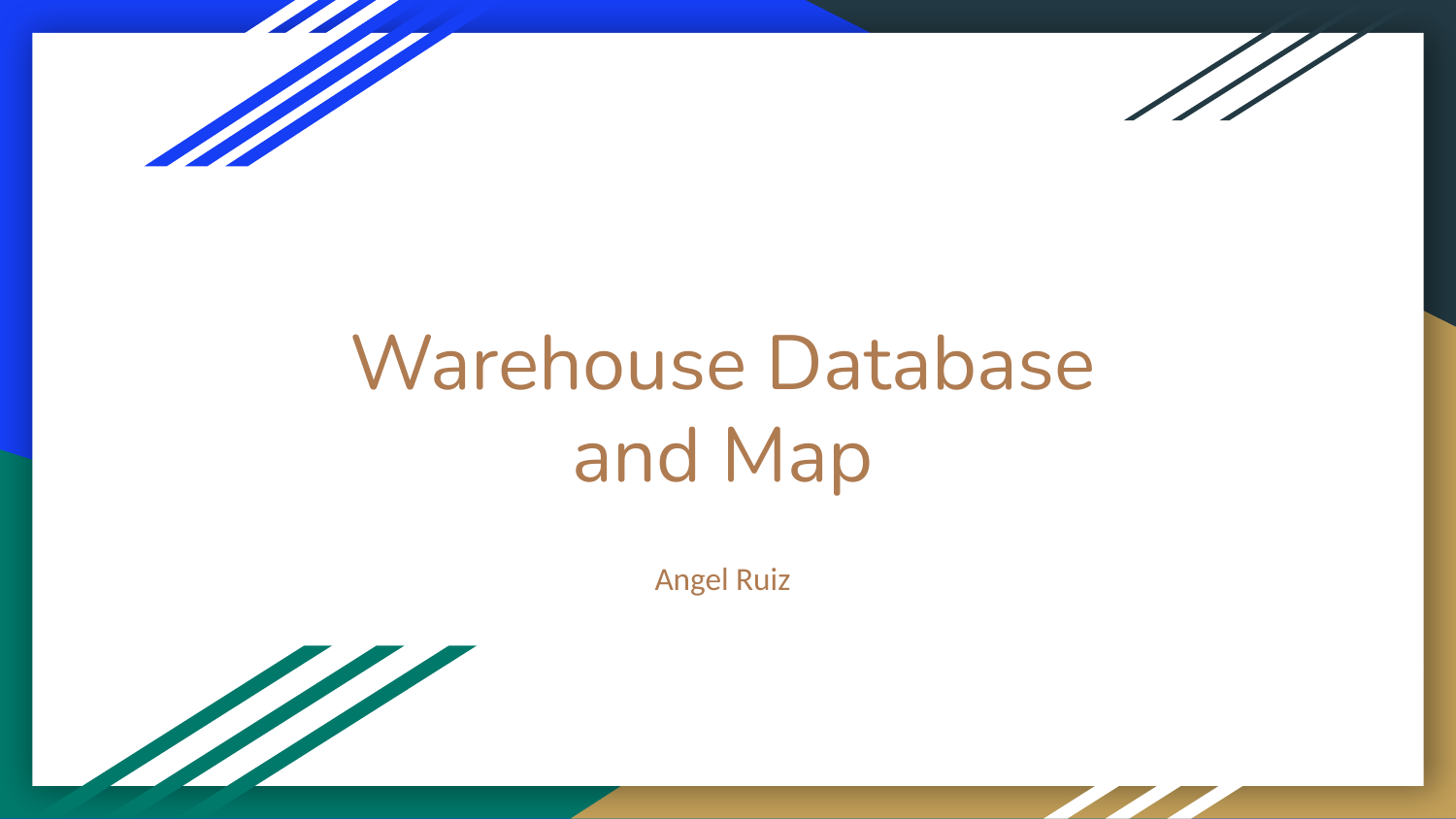

# Warehouse Database and Map
Angel Ruiz